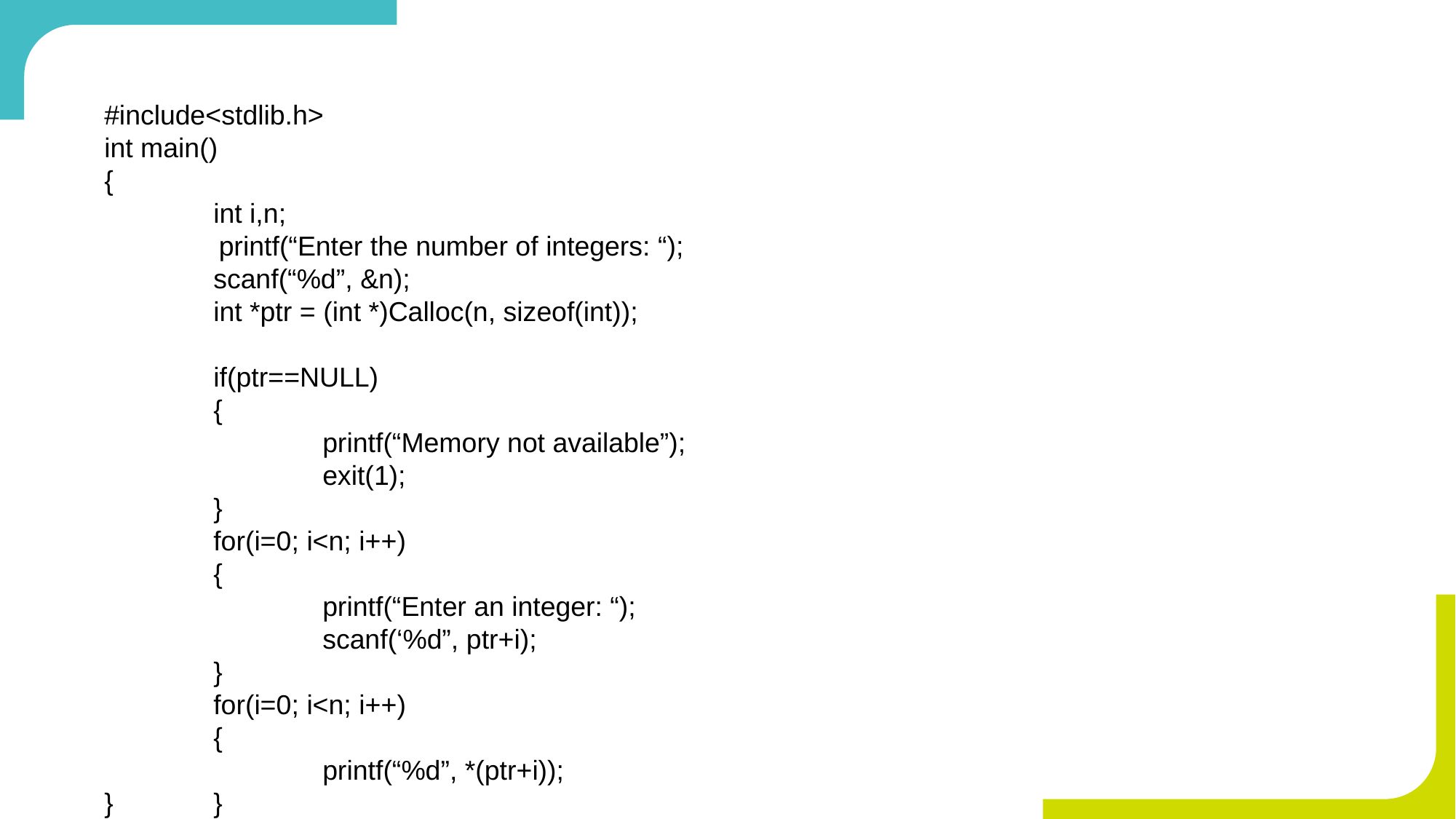

#include<stdlib.h>
int main()
{
	int i,n;
               printf(“Enter the number of integers: “);
	scanf(“%d”, &n);
	int *ptr = (int *)Calloc(n, sizeof(int));

	if(ptr==NULL)
	{
		printf(“Memory not available”);
		exit(1);
	}
	for(i=0; i<n; i++)
	{
		printf(“Enter an integer: “);
		scanf(‘%d”, ptr+i);
	}
	for(i=0; i<n; i++)
	{
		printf(“%d”, *(ptr+i));
}	}